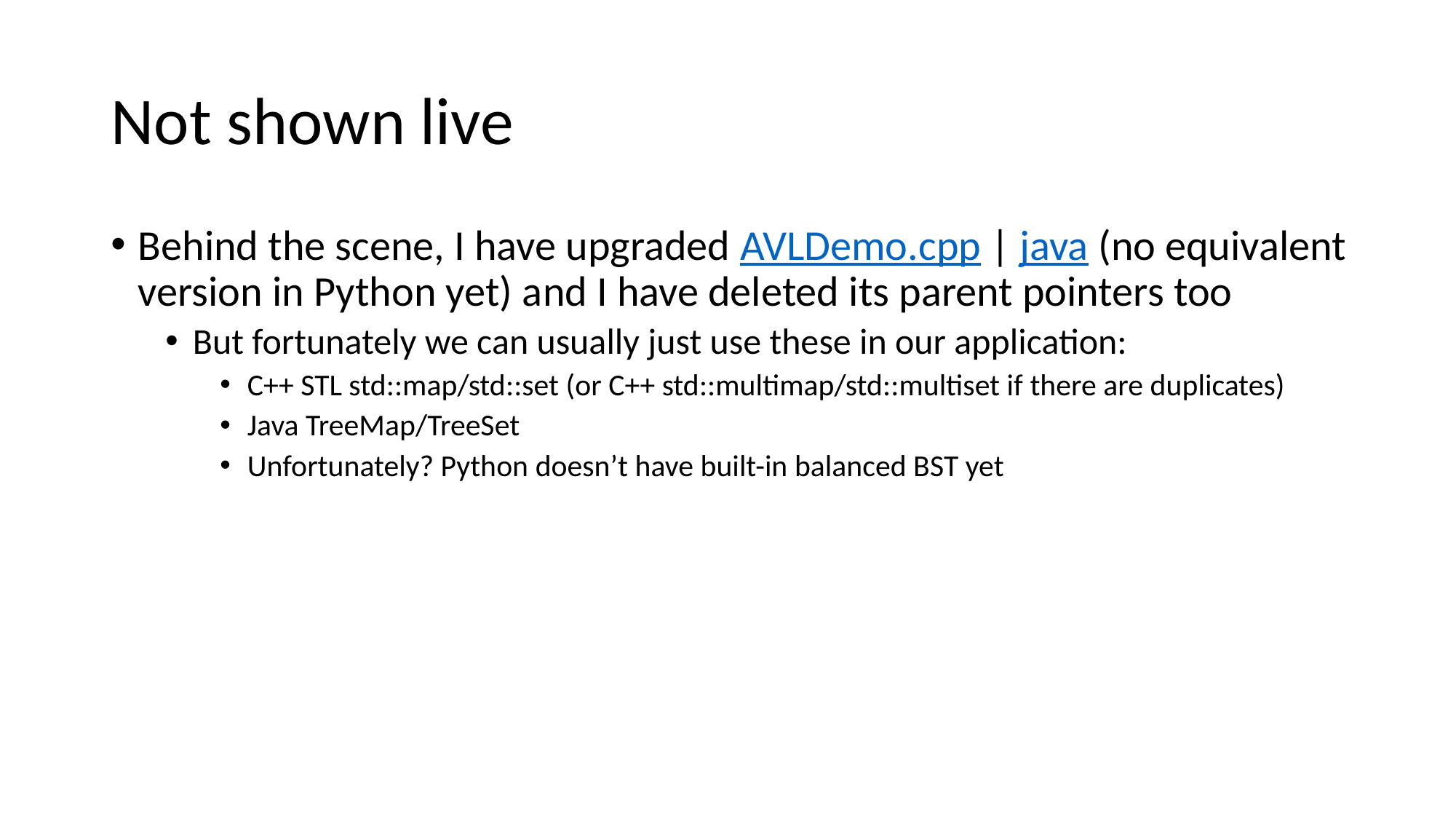

# Not shown live
Behind the scene, I have upgraded AVLDemo.cpp | java (no equivalent version in Python yet) and I have deleted its parent pointers too
But fortunately we can usually just use these in our application:
C++ STL std::map/std::set (or C++ std::multimap/std::multiset if there are duplicates)
Java TreeMap/TreeSet
Unfortunately? Python doesn’t have built-in balanced BST yet